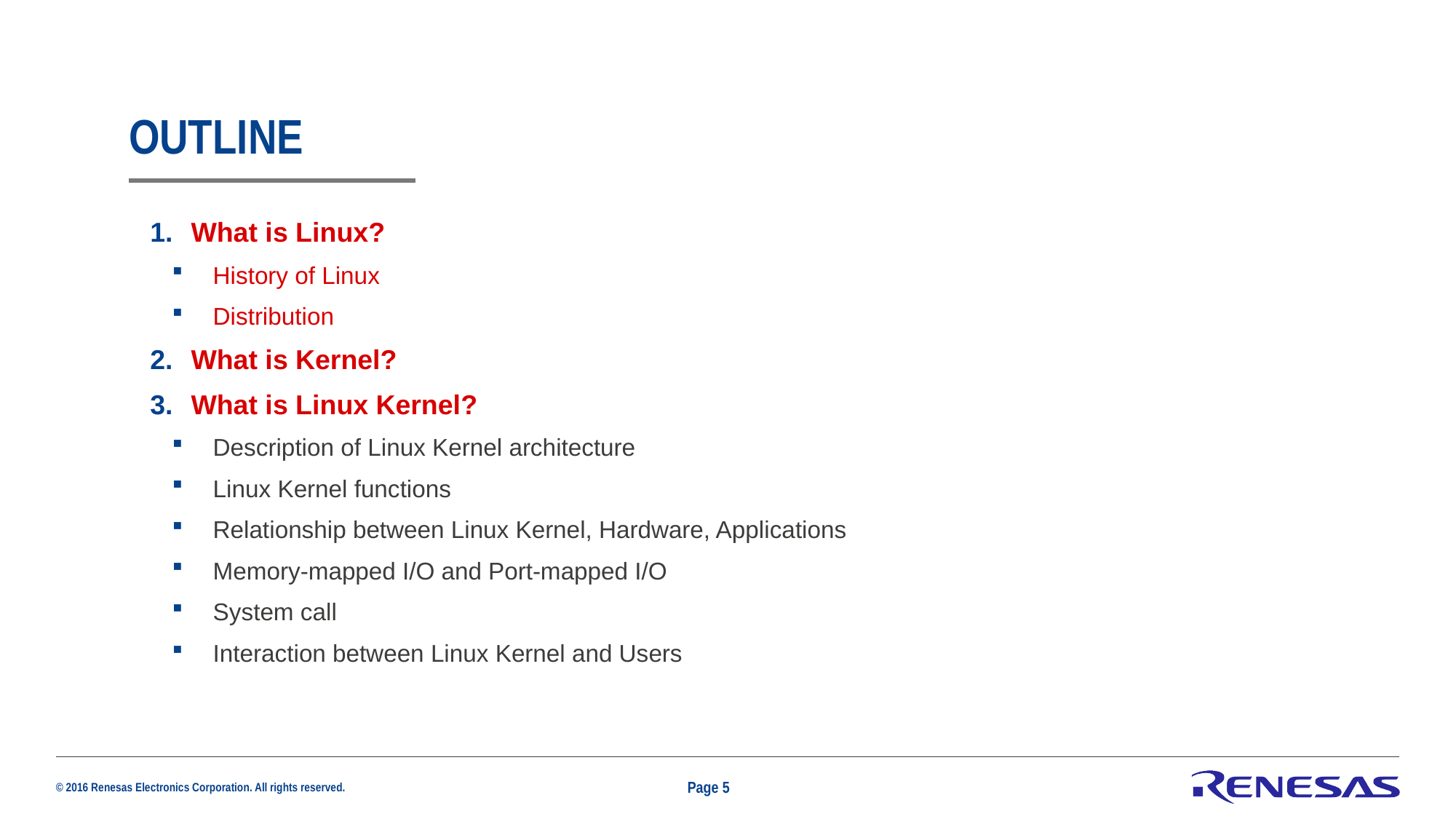

# Outline
What is Linux?
History of Linux
Distribution
What is Kernel?
What is Linux Kernel?
Description of Linux Kernel architecture
Linux Kernel functions
Relationship between Linux Kernel, Hardware, Applications
Memory-mapped I/O and Port-mapped I/O
System call
Interaction between Linux Kernel and Users

Page 5